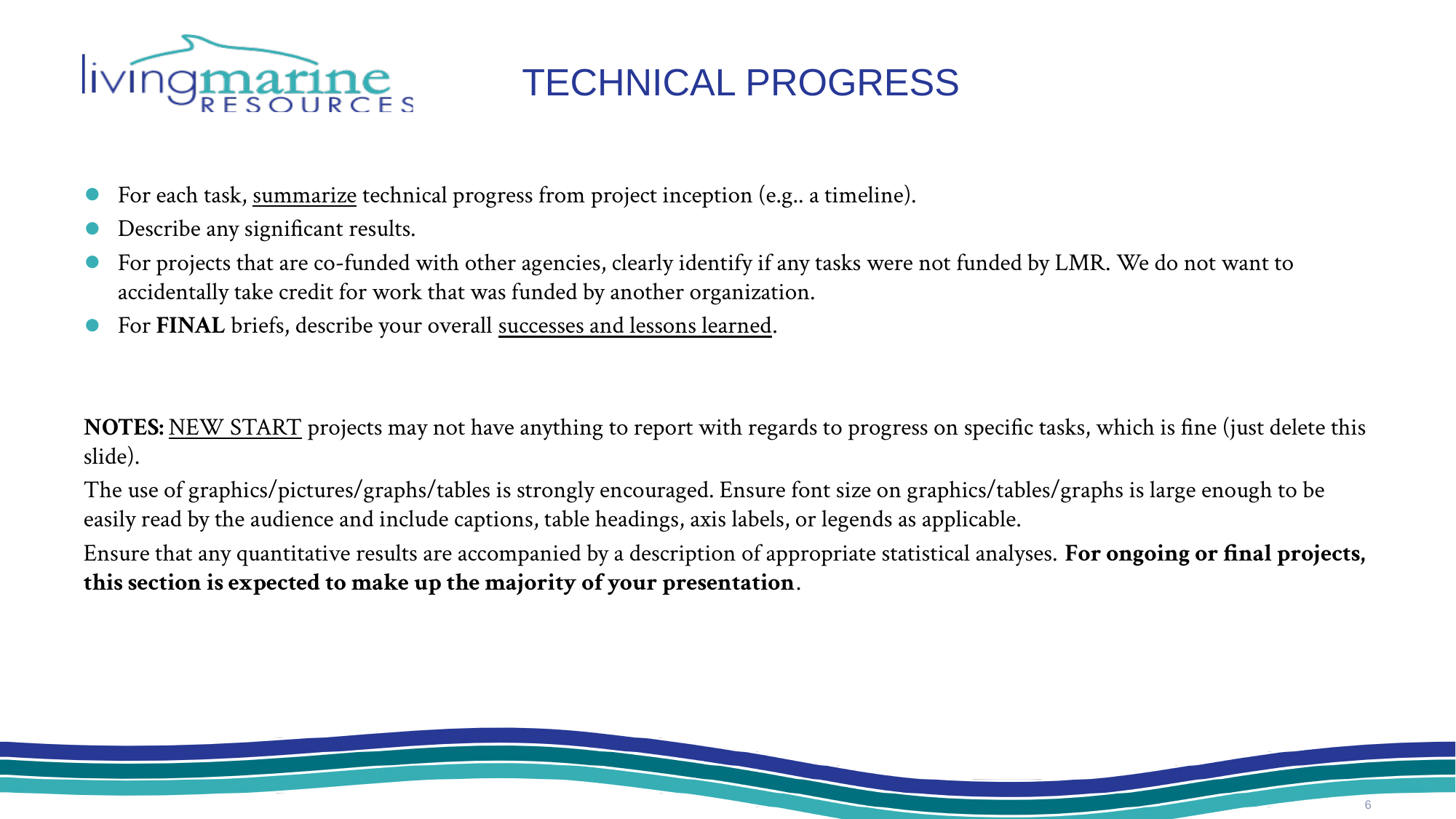

# Technical Progress
For each task, summarize technical progress from project inception (e.g.. a timeline).
Describe any significant results.
For projects that are co-funded with other agencies, clearly identify if any tasks were not funded by LMR. We do not want to accidentally take credit for work that was funded by another organization.
For FINAL briefs, describe your overall successes and lessons learned.

NOTES: NEW START projects may not have anything to report with regards to progress on specific tasks, which is fine (just delete this slide).
The use of graphics/pictures/graphs/tables is strongly encouraged. Ensure font size on graphics/tables/graphs is large enough to be easily read by the audience and include captions, table headings, axis labels, or legends as applicable.
Ensure that any quantitative results are accompanied by a description of appropriate statistical analyses. For ongoing or final projects, this section is expected to make up the majority of your presentation.

6